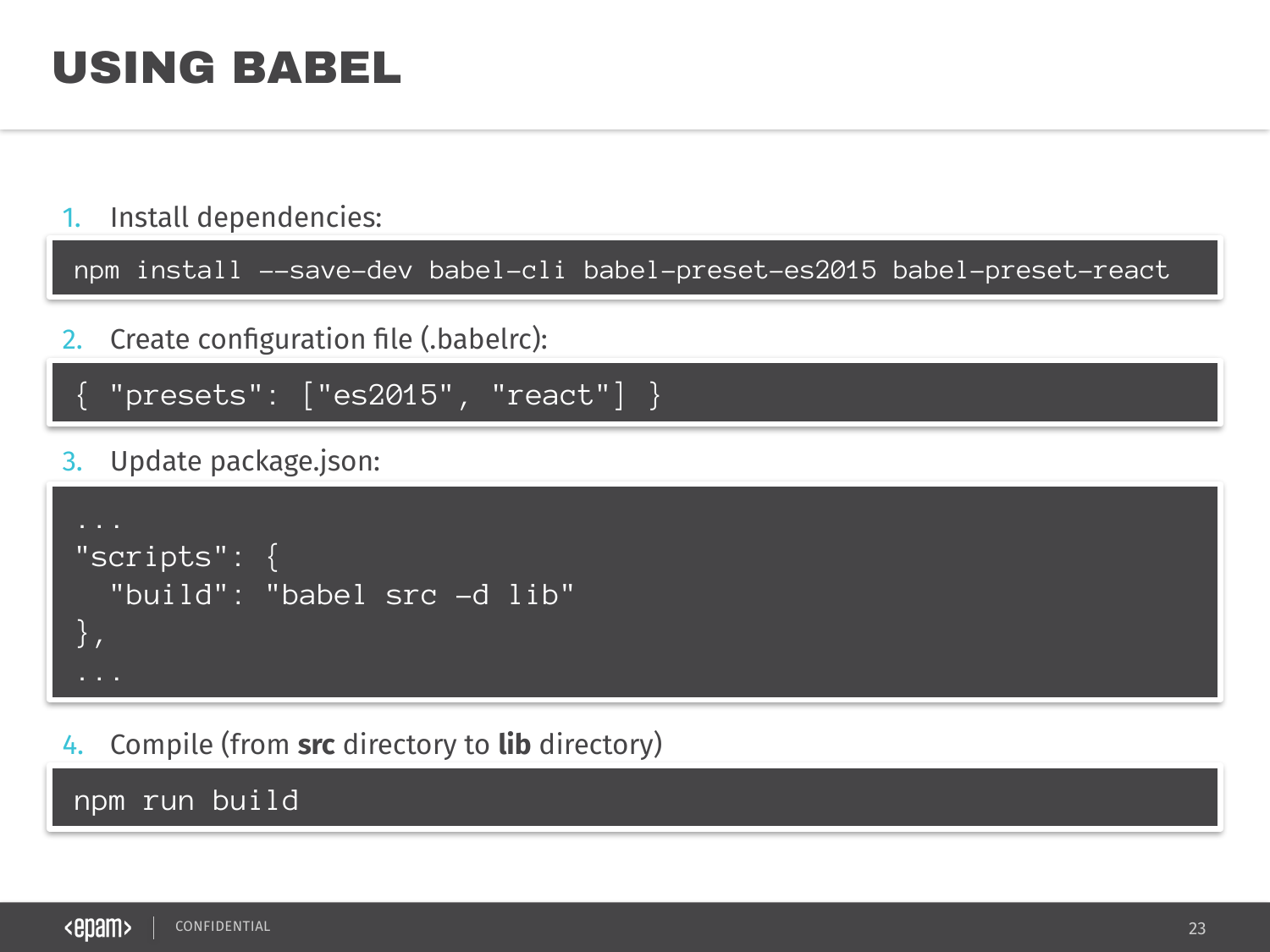

USING BABEL
Install dependencies:

Create configuration file (.babelrc):

Update package.json:

Compile (from src directory to lib directory)

npm install --save-dev babel-cli babel-preset-es2015 babel-preset-react
{ "presets": ["es2015", "react"] }
...
"scripts": {
  "build": "babel src -d lib"
},
...
npm run build